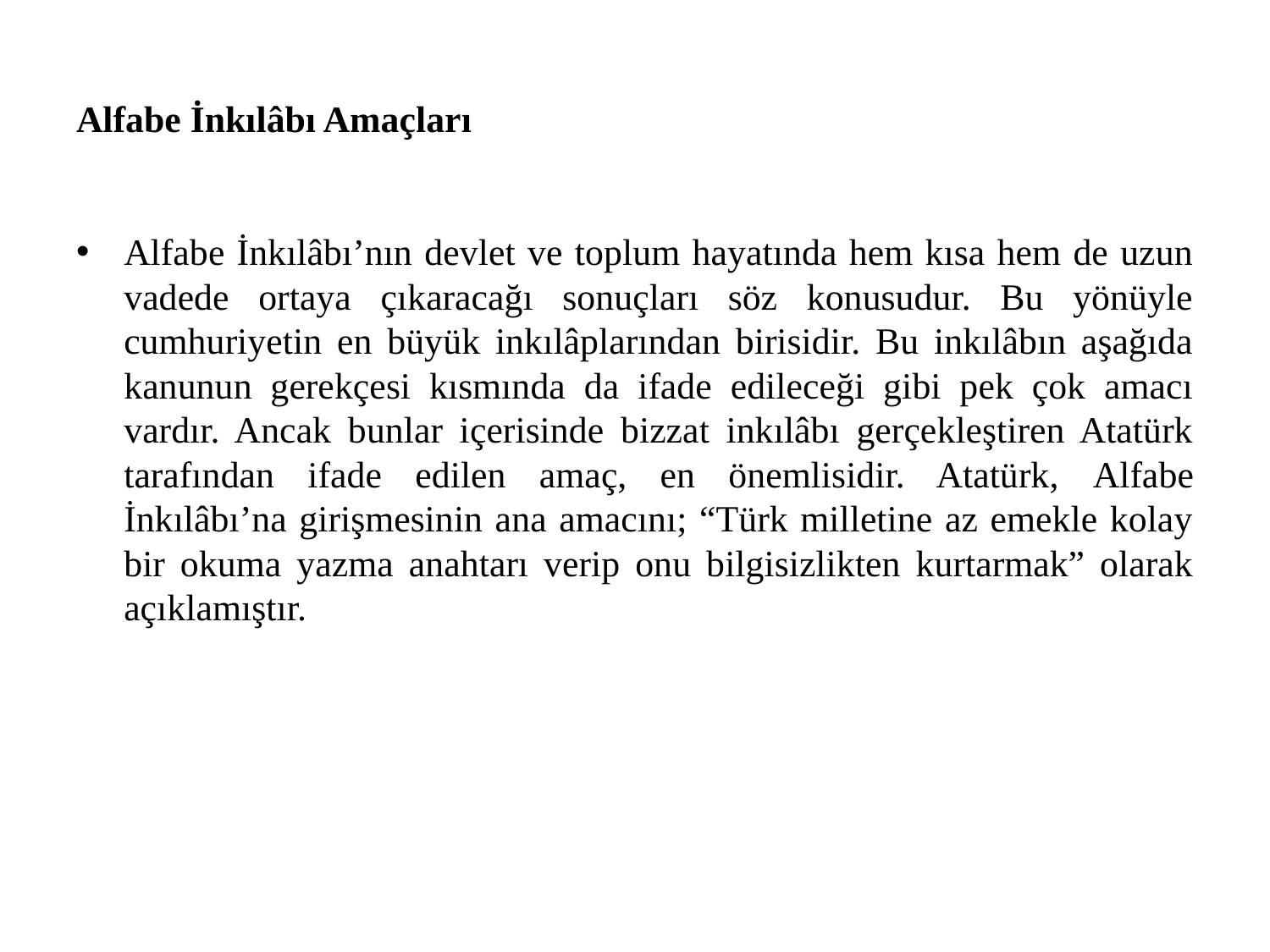

# Alfabe İnkılâbı Amaçları
Alfabe İnkılâbı’nın devlet ve toplum hayatında hem kısa hem de uzun vadede ortaya çıkaracağı sonuçları söz konusudur. Bu yönüyle cumhuriyetin en büyük inkılâplarından birisidir. Bu inkılâbın aşağıda kanunun gerekçesi kısmında da ifade edileceği gibi pek çok amacı vardır. Ancak bunlar içerisinde bizzat inkılâbı gerçekleştiren Atatürk tarafından ifade edilen amaç, en önemlisidir. Atatürk, Alfabe İnkılâbı’na girişmesinin ana amacını; “Türk milletine az emekle kolay bir okuma yazma anahtarı verip onu bilgisizlikten kurtarmak” olarak açıklamıştır.